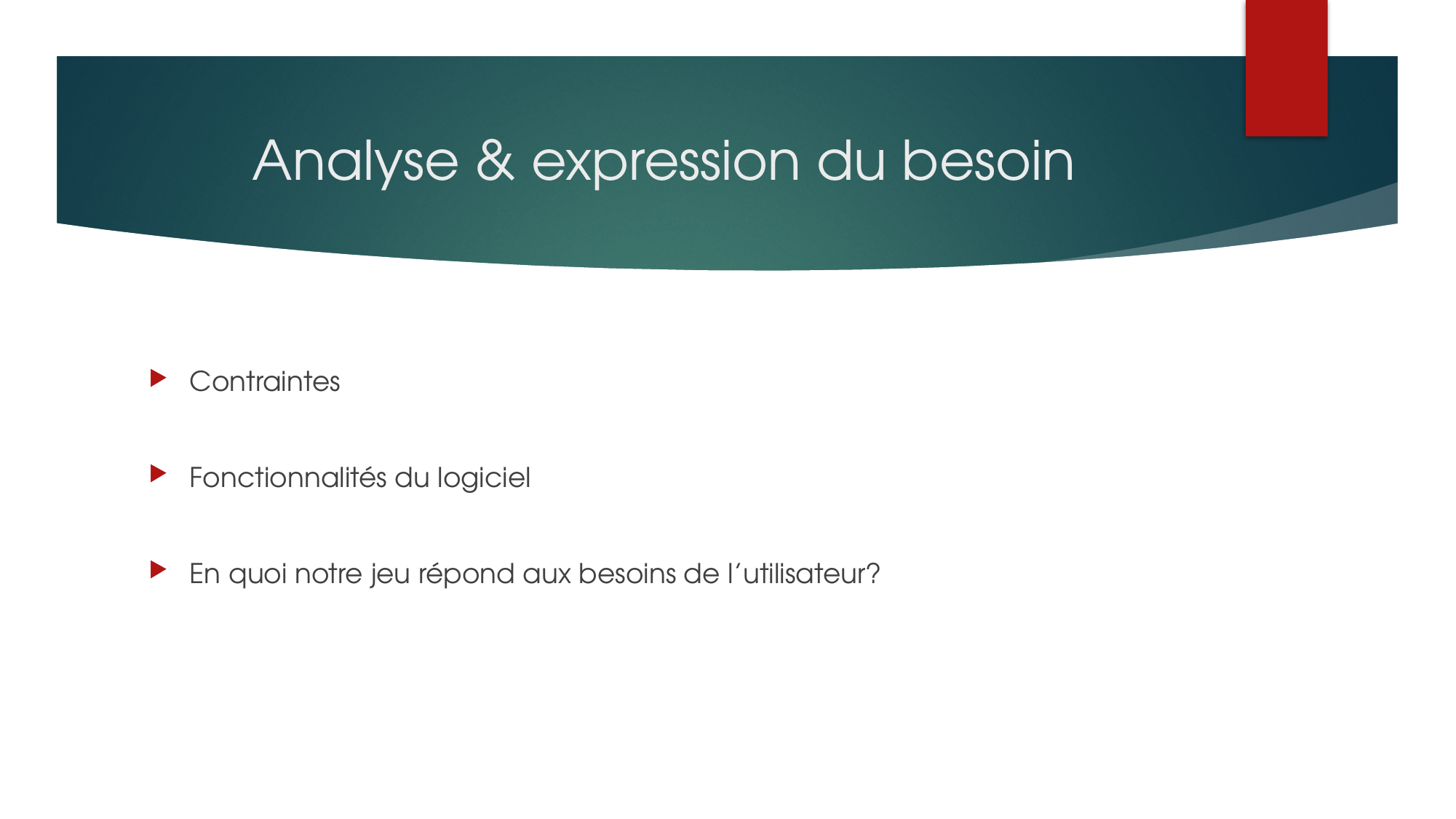

# Analyse & expression du besoin

Contraintes

Fonctionnalités du logiciel

En quoi notre jeu répond aux besoins de l’utilisateur?